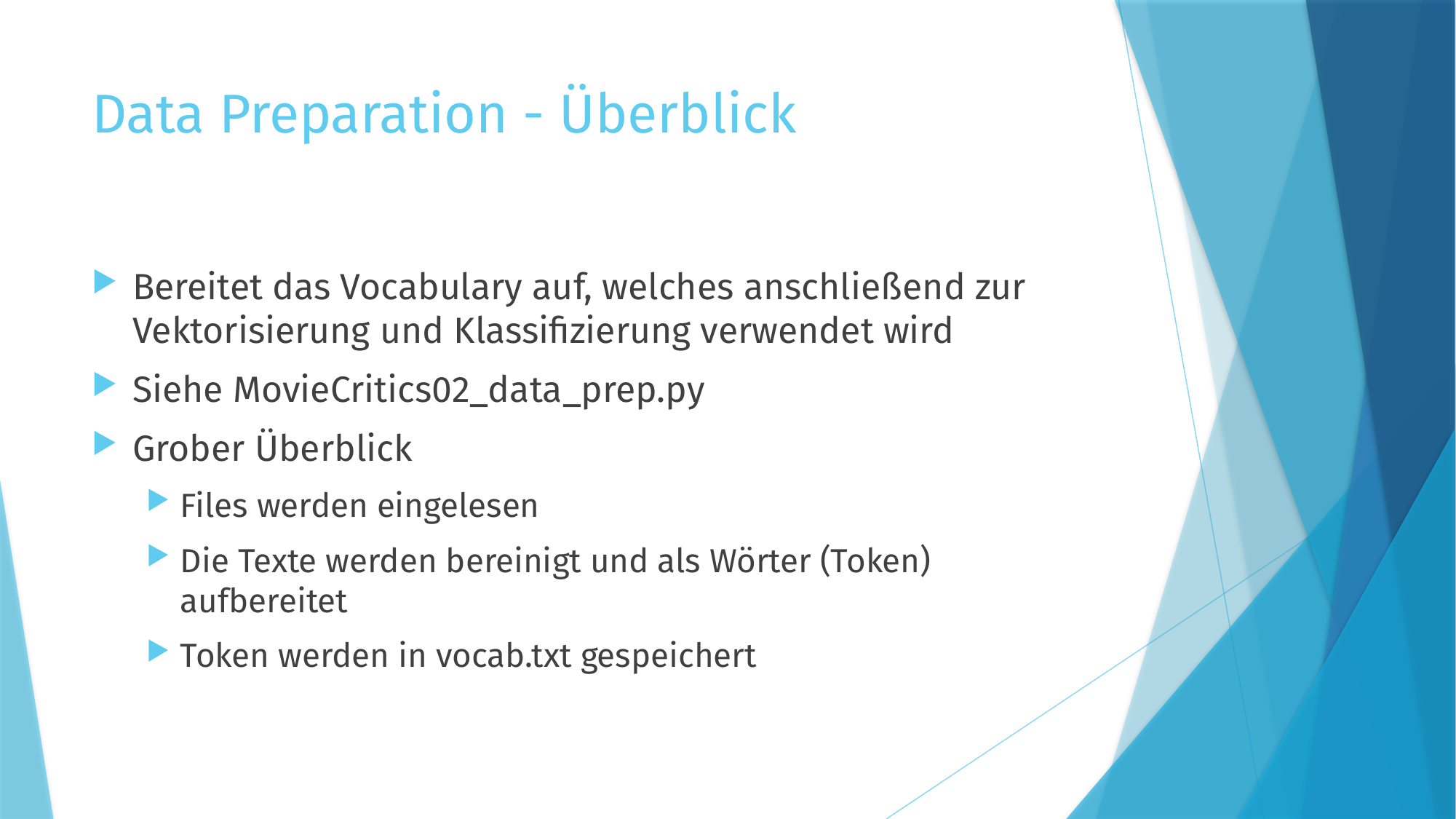

# Data Preparation - Überblick
Bereitet das Vocabulary auf, welches anschließend zur Vektorisierung und Klassifizierung verwendet wird
Siehe MovieCritics02_data_prep.py
Grober Überblick
Files werden eingelesen
Die Texte werden bereinigt und als Wörter (Token) aufbereitet
Token werden in vocab.txt gespeichert